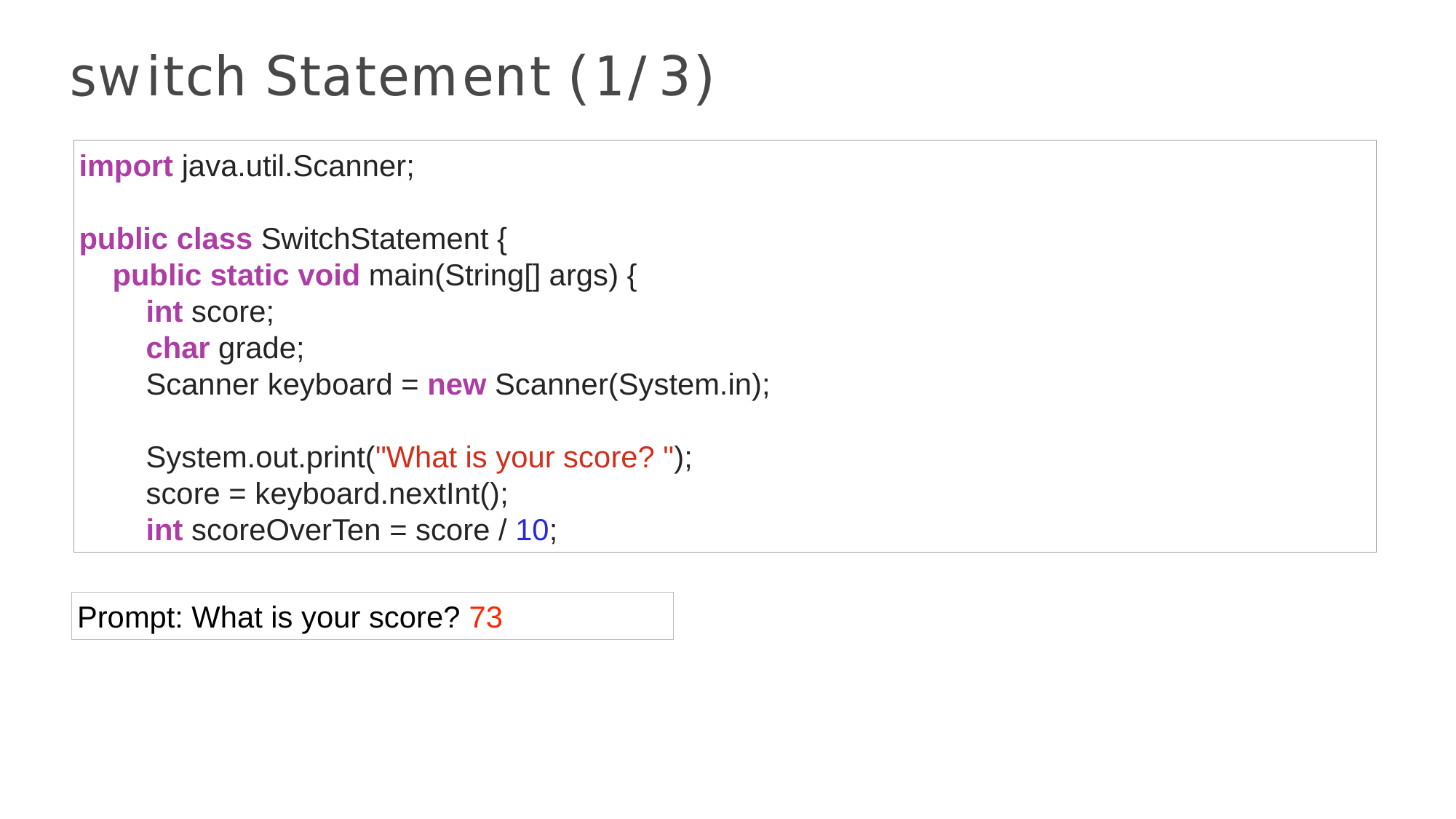

# switch Statement (1/3)
import java.util.Scanner;

public class SwitchStatement {
    public static void main(String[] args) {
        int score;
        char grade;
        Scanner keyboard = new Scanner(System.in);

        System.out.print("What is your score? ");
        score = keyboard.nextInt();
        int scoreOverTen = score / 10;
Prompt: What is your score? 73
15